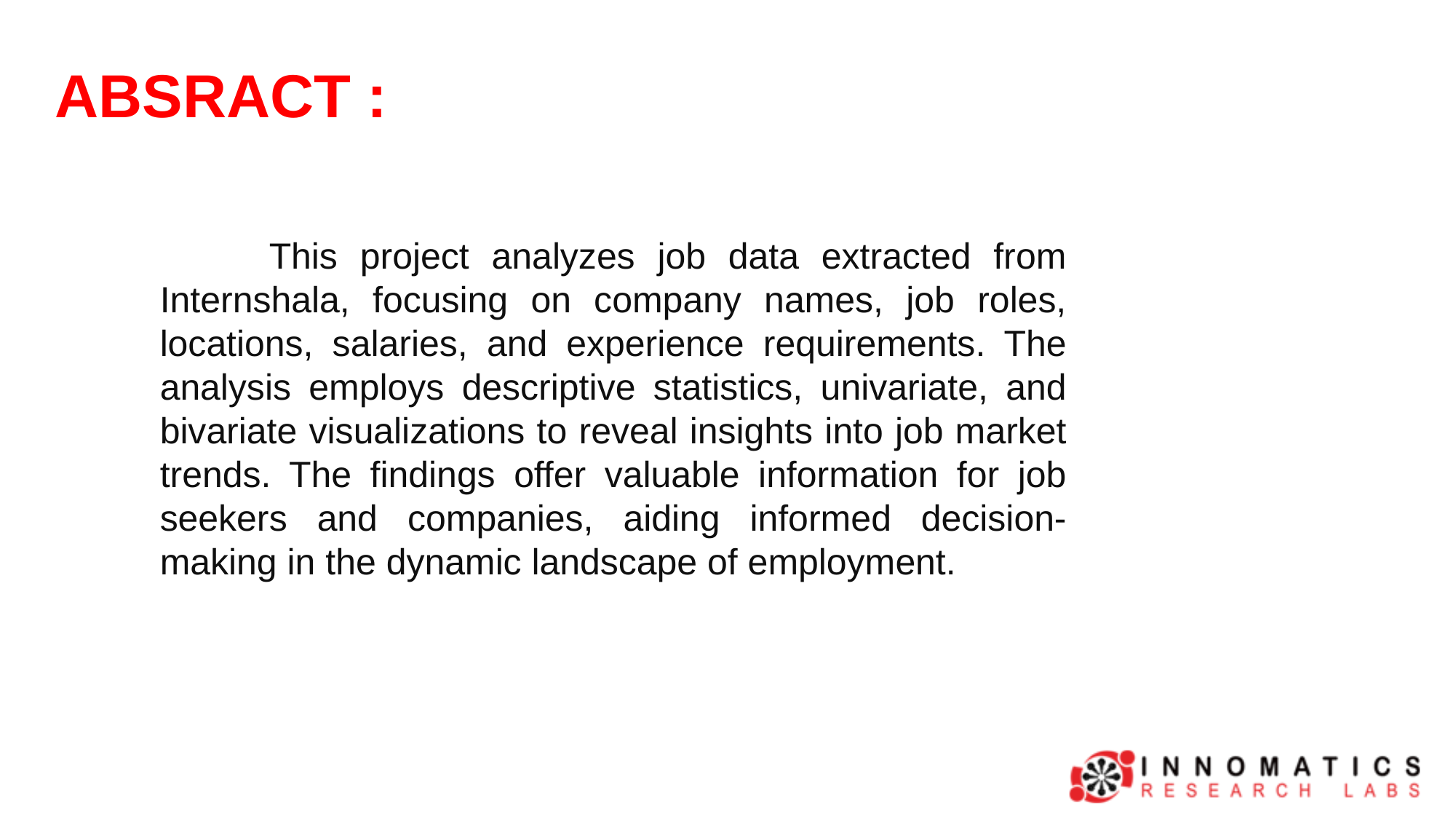

ABSRACT :
	This project analyzes job data extracted from Internshala, focusing on company names, job roles, locations, salaries, and experience requirements. The analysis employs descriptive statistics, univariate, and bivariate visualizations to reveal insights into job market trends. The findings offer valuable information for job seekers and companies, aiding informed decision-making in the dynamic landscape of employment.